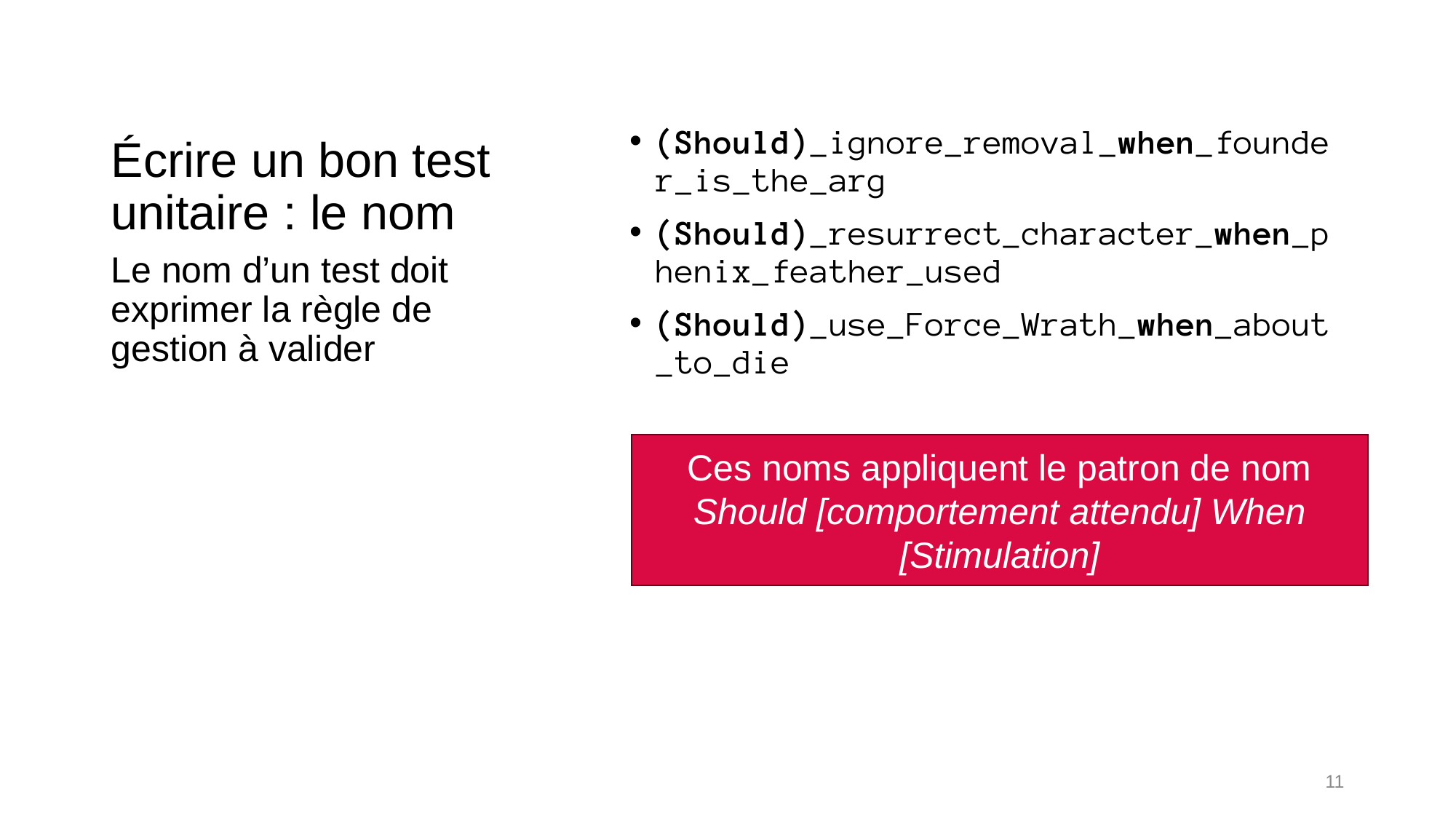

# Écrire un bon test unitaire : le nom
(Should)_ignore_removal_when_founder_is_the_arg
(Should)_resurrect_character_when_phenix_feather_used
(Should)_use_Force_Wrath_when_about_to_die
Le nom d’un test doit exprimer la règle de gestion à valider

Ces noms appliquent le patron de nom Should [comportement attendu] When [Stimulation]
11